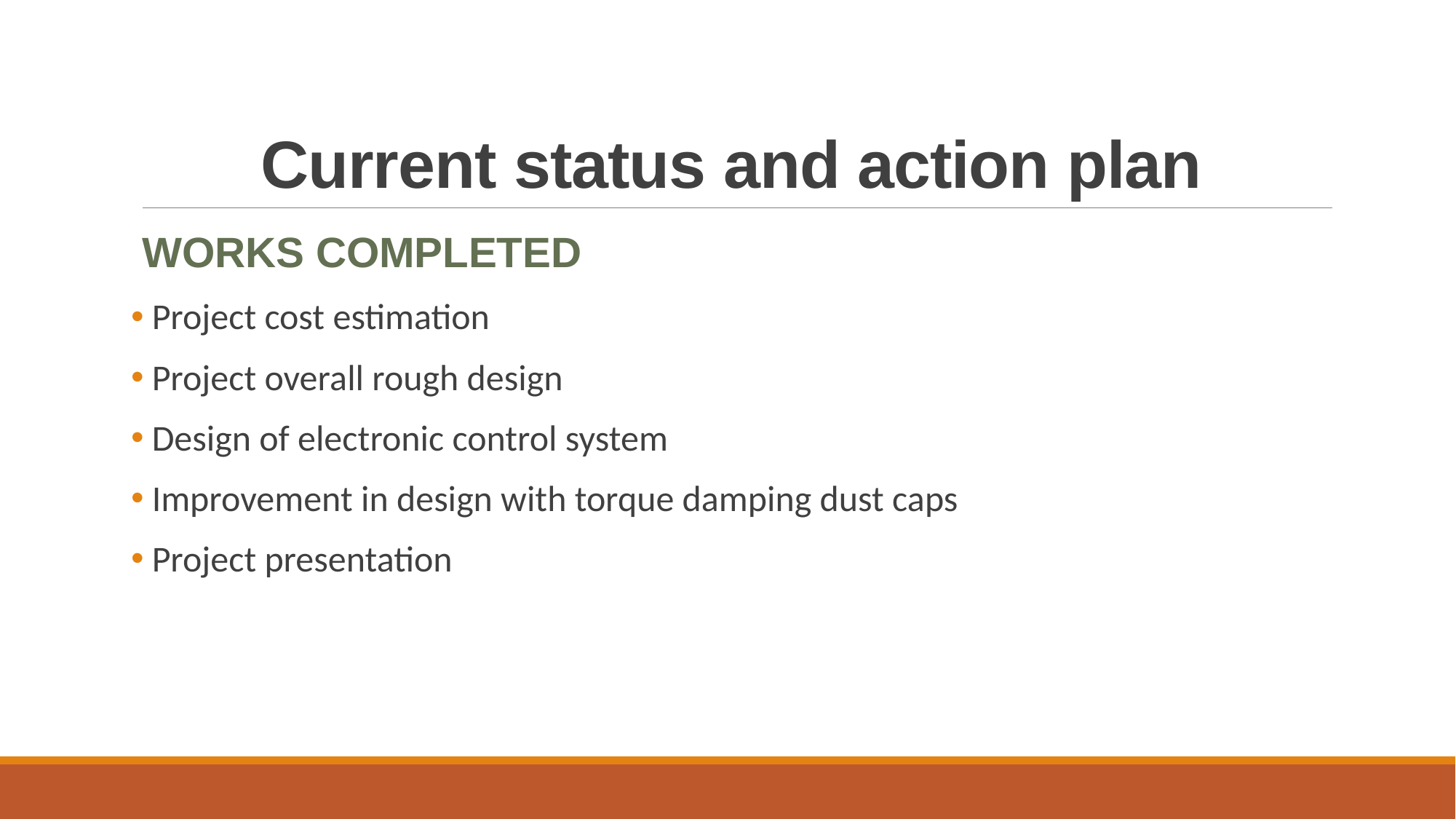

# Current status and action plan
Works completed
 Project cost estimation
 Project overall rough design
 Design of electronic control system
 Improvement in design with torque damping dust caps
 Project presentation